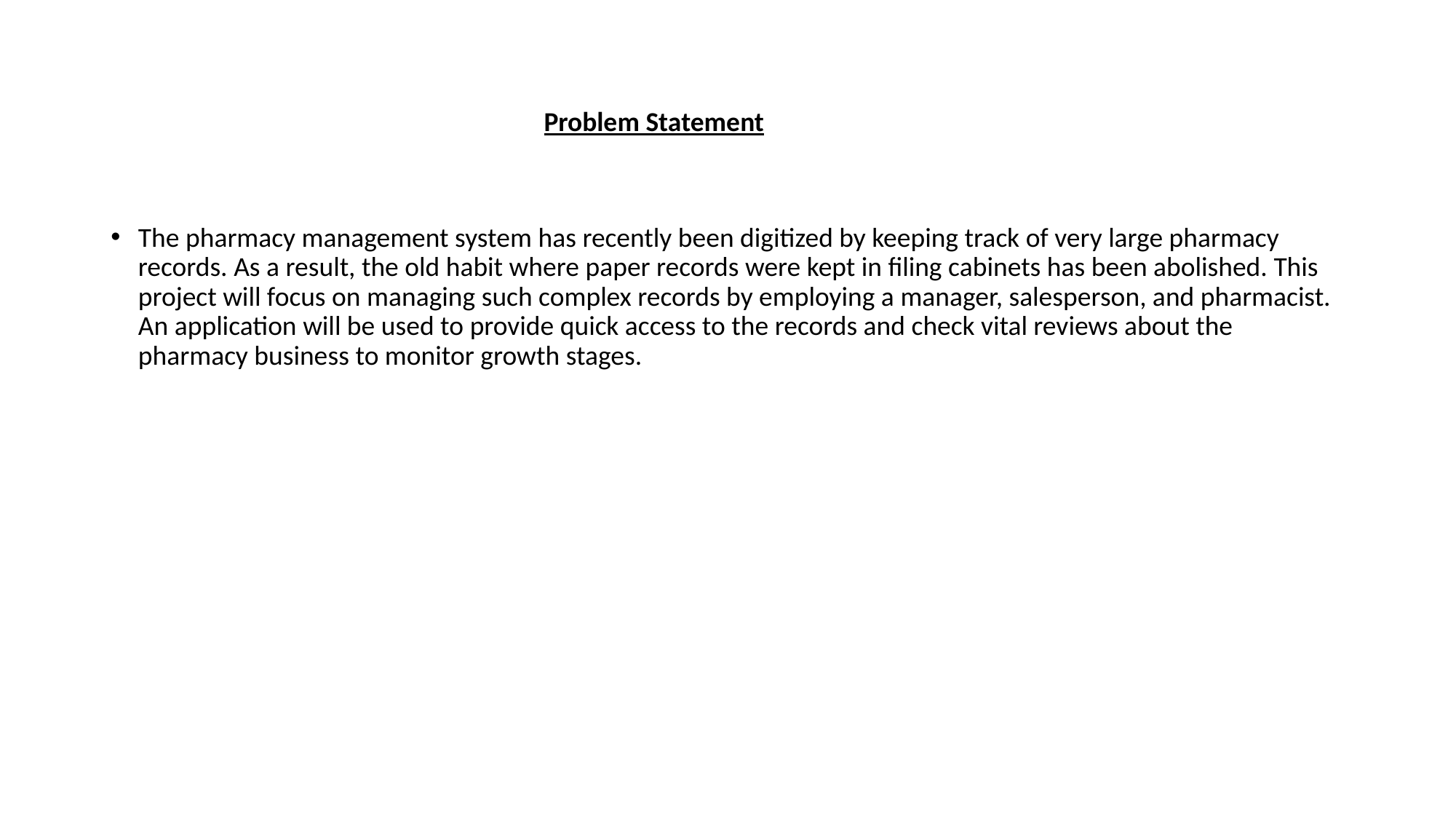

# Problem Statement
The pharmacy management system has recently been digitized by keeping track of very large pharmacy records. As a result, the old habit where paper records were kept in filing cabinets has been abolished. This project will focus on managing such complex records by employing a manager, salesperson, and pharmacist. An application will be used to provide quick access to the records and check vital reviews about the pharmacy business to monitor growth stages.